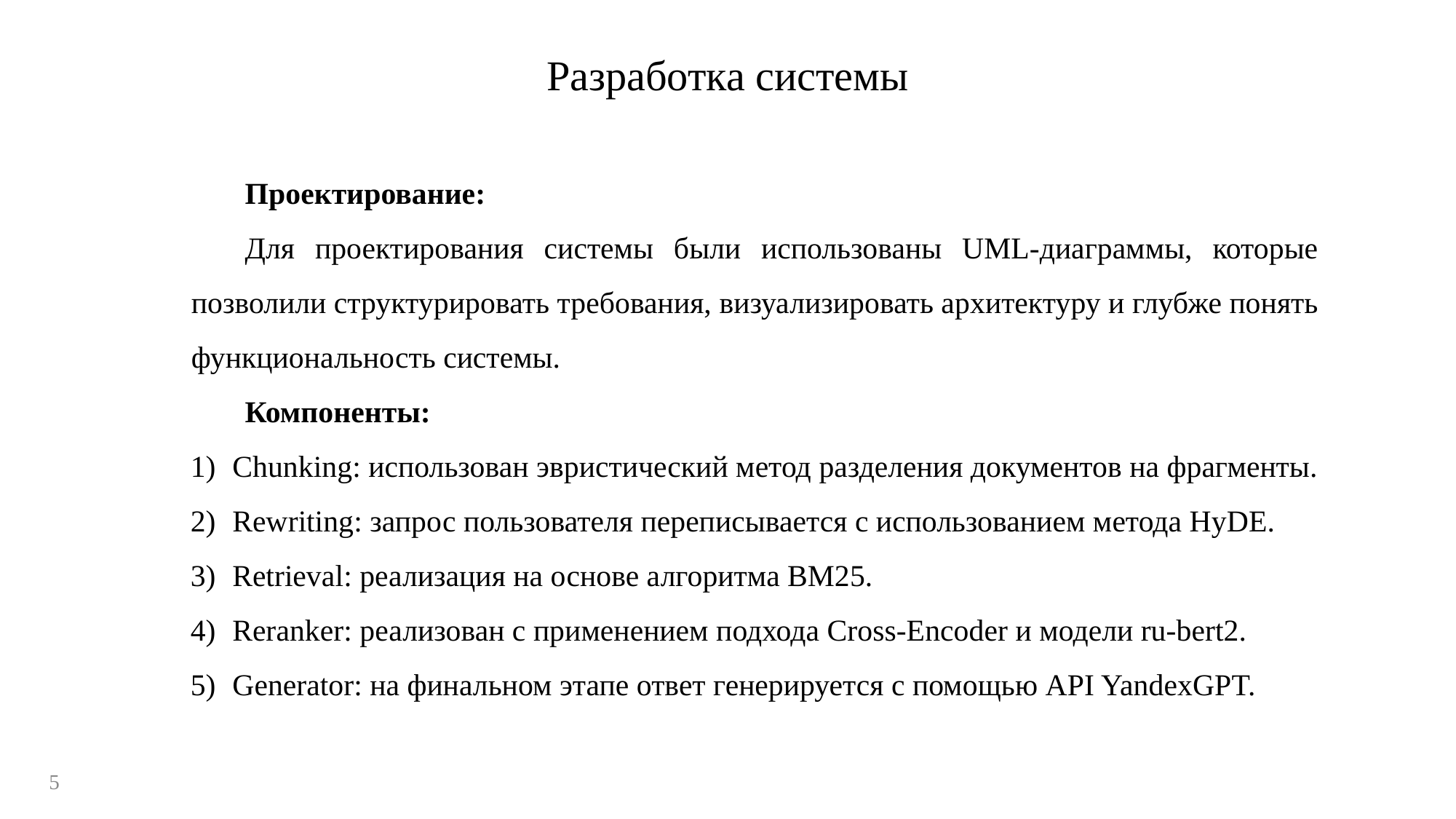

Разработка системы
Проектирование:
Для проектирования системы были использованы UML-диаграммы, которые позволили структурировать требования, визуализировать архитектуру и глубже понять функциональность системы.
Компоненты:
Chunking: использован эвристический метод разделения документов на фрагменты.
Rewriting: запрос пользователя переписывается с использованием метода HyDE.
Retrieval: реализация на основе алгоритма BM25.
Reranker: реализован с применением подхода Cross-Encoder и модели ru-bert2.
Generator: на финальном этапе ответ генерируется с помощью API YandexGPT.

5